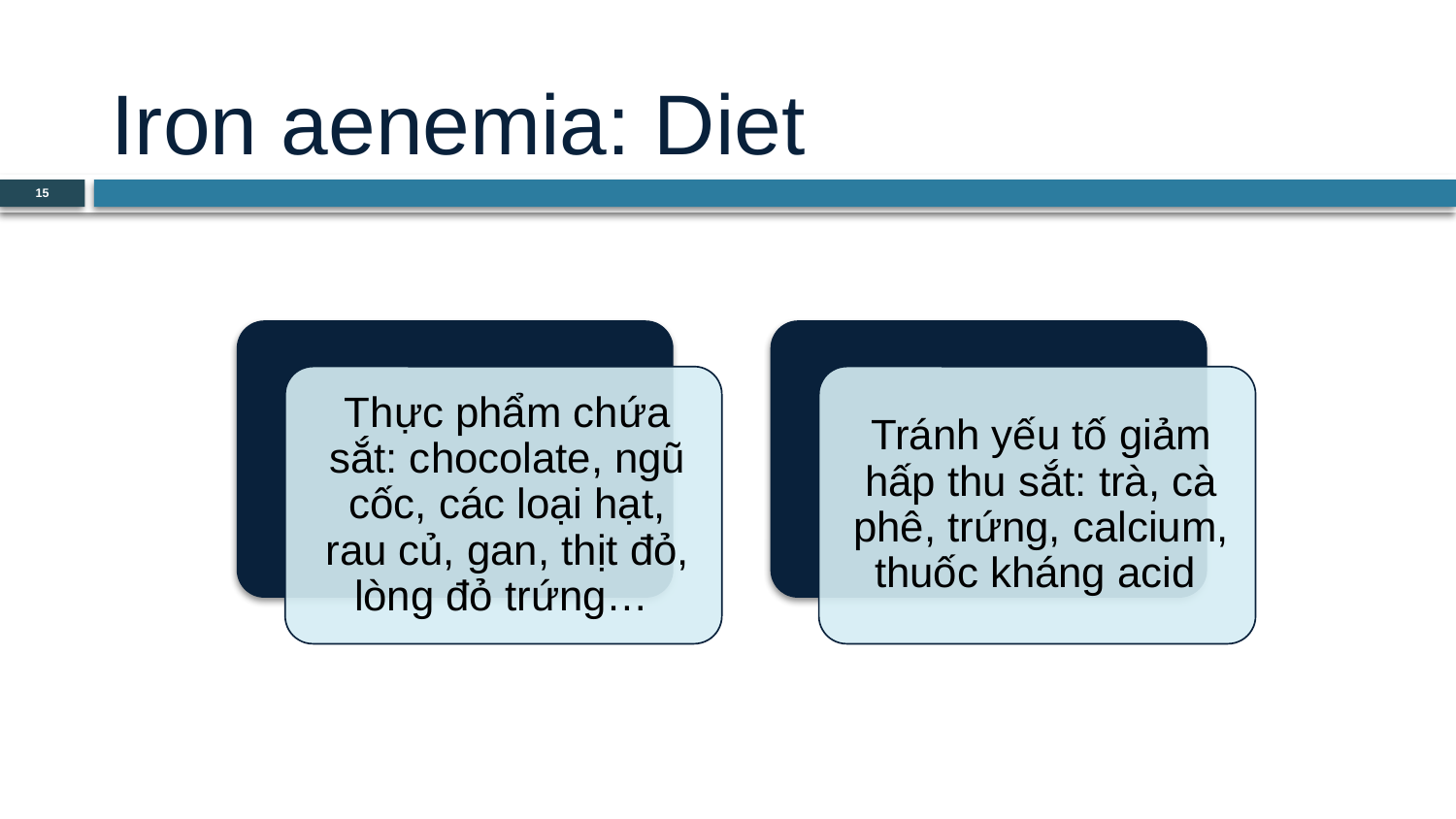

# Iron aenemia: Diet
15
Thực phẩm chứa sắt: chocolate, ngũ cốc, các loại hạt, rau củ, gan, thịt đỏ, lòng đỏ trứng…
Tránh yếu tố giảm hấp thu sắt: trà, cà phê, trứng, calcium, thuốc kháng acid